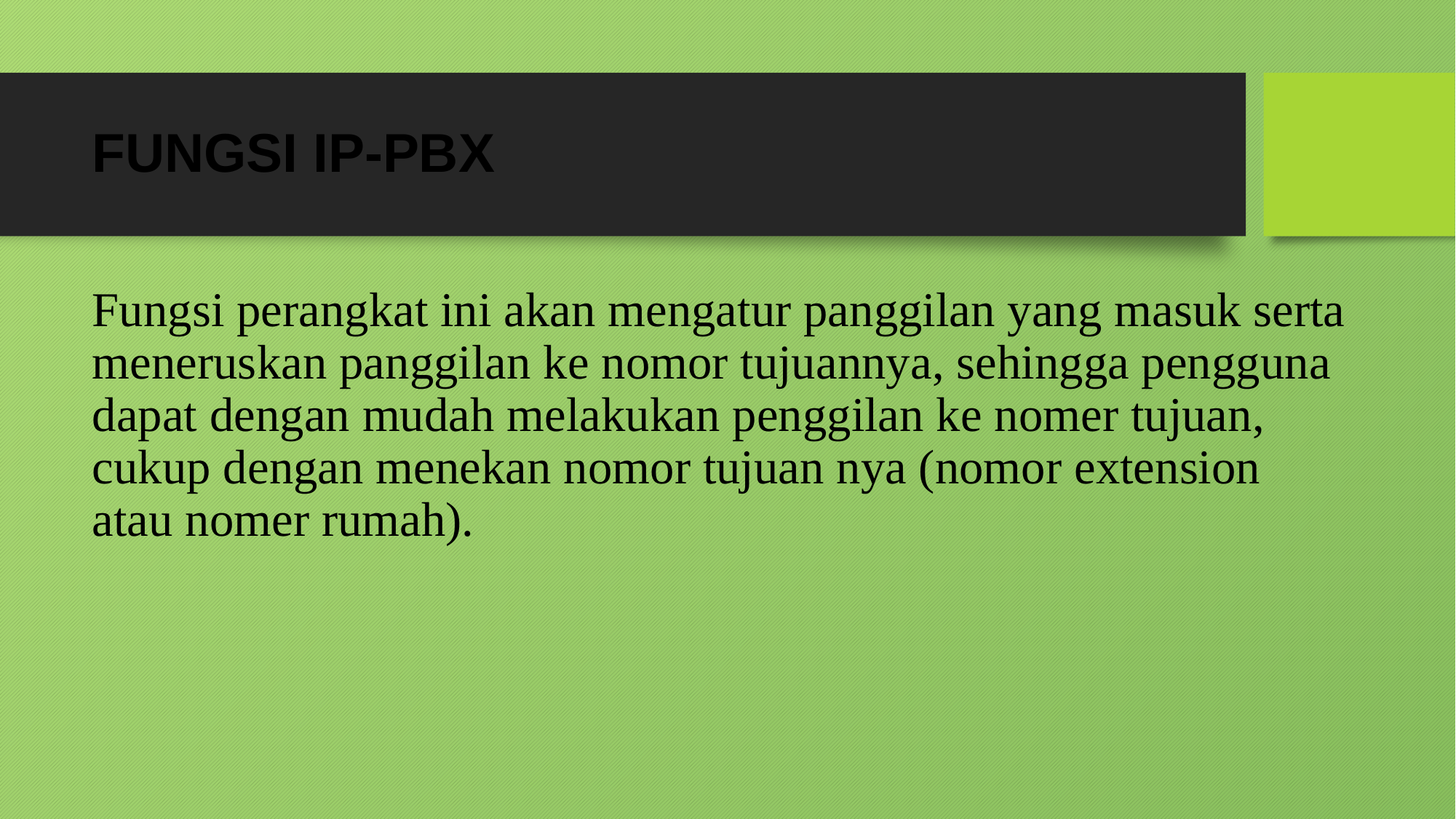

# FUNGSI IP-PBX
Fungsi perangkat ini akan mengatur panggilan yang masuk serta meneruskan panggilan ke nomor tujuannya, sehingga pengguna dapat dengan mudah melakukan penggilan ke nomer tujuan, cukup dengan menekan nomor tujuan nya (nomor extension atau nomer rumah).